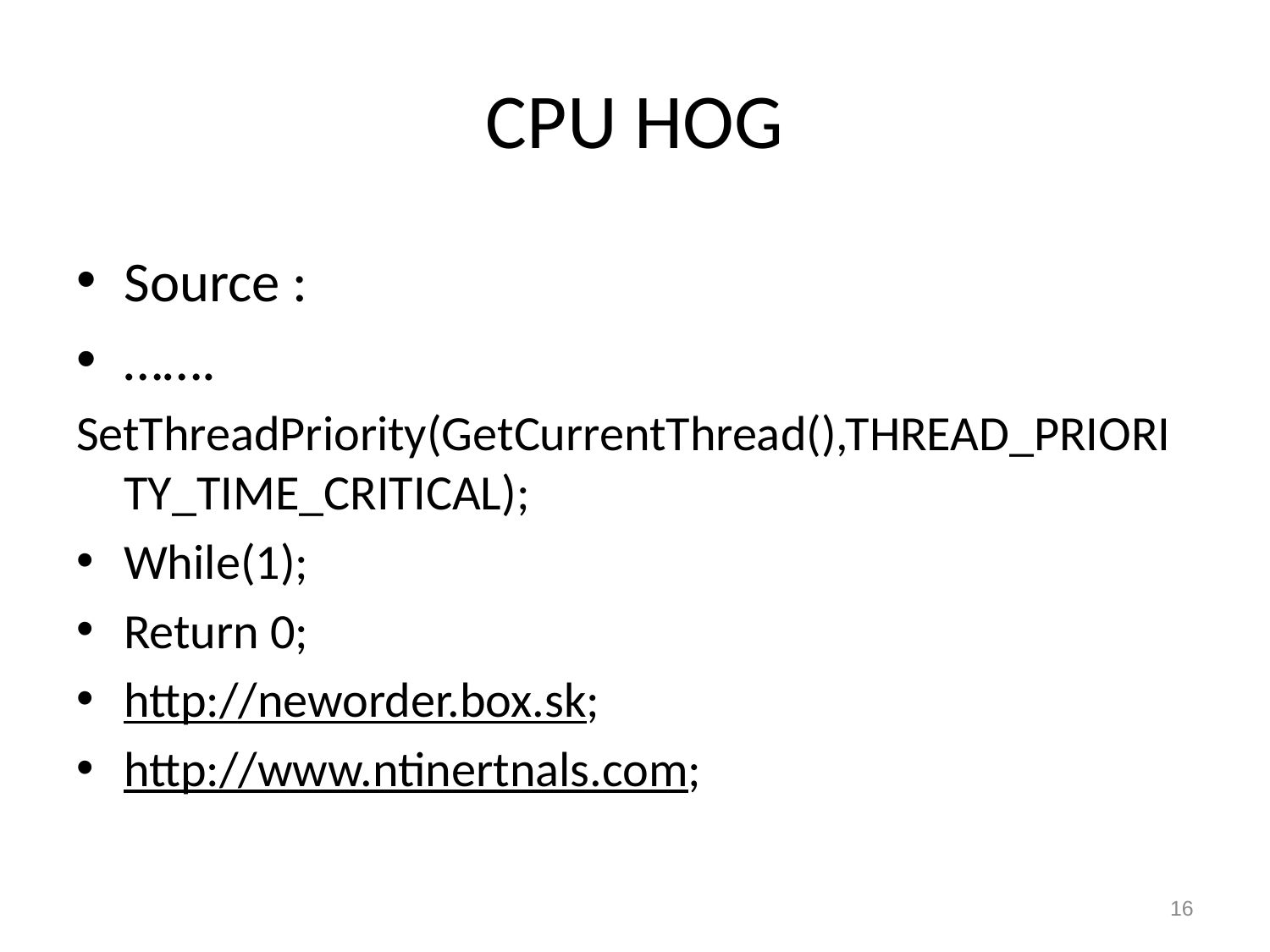

# CPU HOG
Source :
…….
SetThreadPriority(GetCurrentThread(),THREAD_PRIORITY_TIME_CRITICAL);
While(1);
Return 0;
http://neworder.box.sk;
http://www.ntinertnals.com;

16